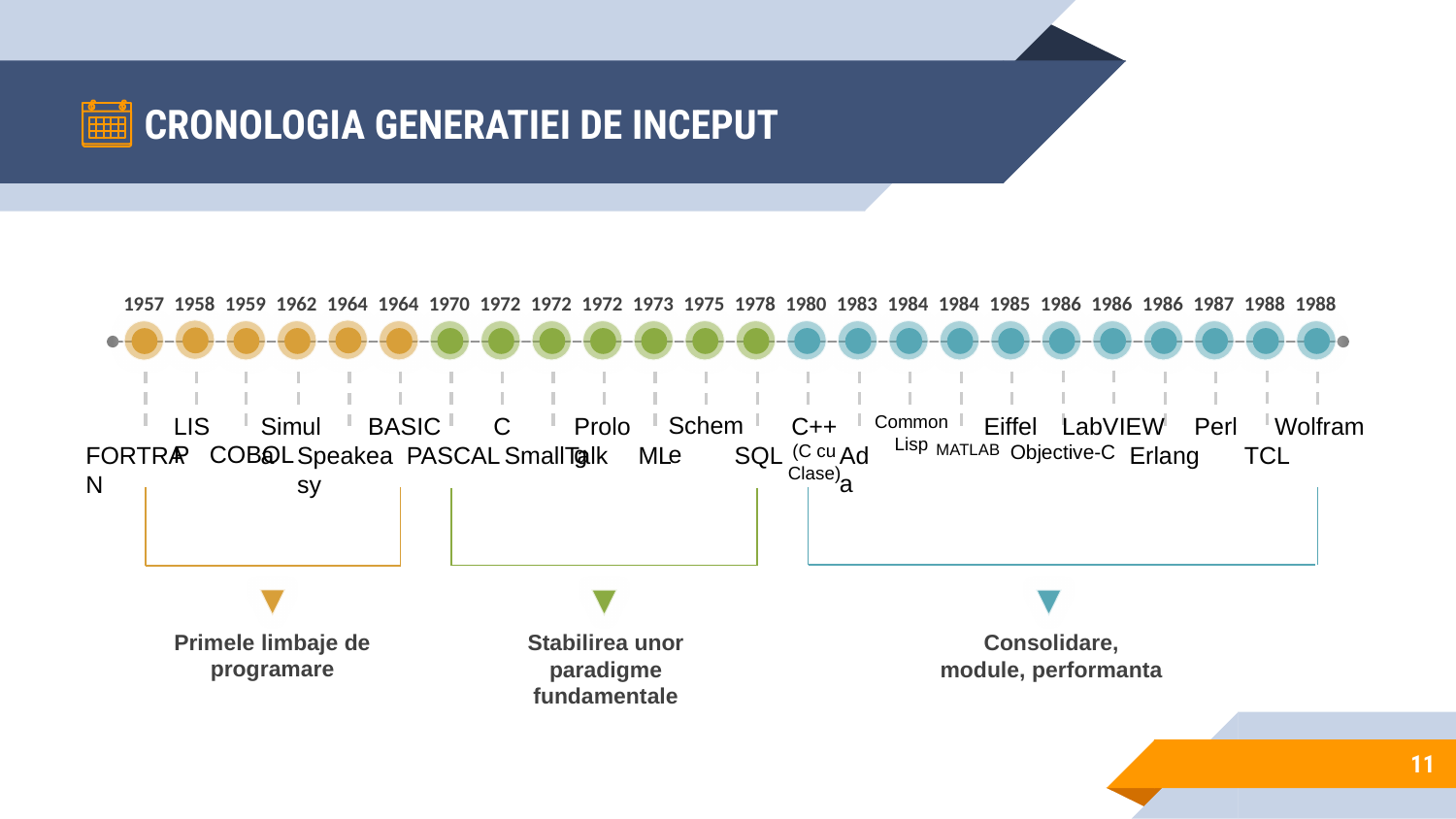

# CRONOLOGIA GENERATIEI DE INCEPUT

1957
1958
1959
1962
1964
1964
1970
1972
1972
1972
1973
1975
1978
1980
1983
1984
1984
1985
1986
1986
1986
1987
1988
1988

Scheme
LISP
Simula
BASIC
C
Prolog
C++
(C cu Clase)
Common Lisp
Eiffel
LabVIEW
Perl
Wolfram
COBOL
FORTRAN
Speakeasy
PASCAL
SmallTalk
SQL
Ada
MATLAB
Objective-C
Erlang
TCL
ML

Primele limbaje de programare
Stabilirea unor paradigme fundamentale
Consolidare, module, performanta
11